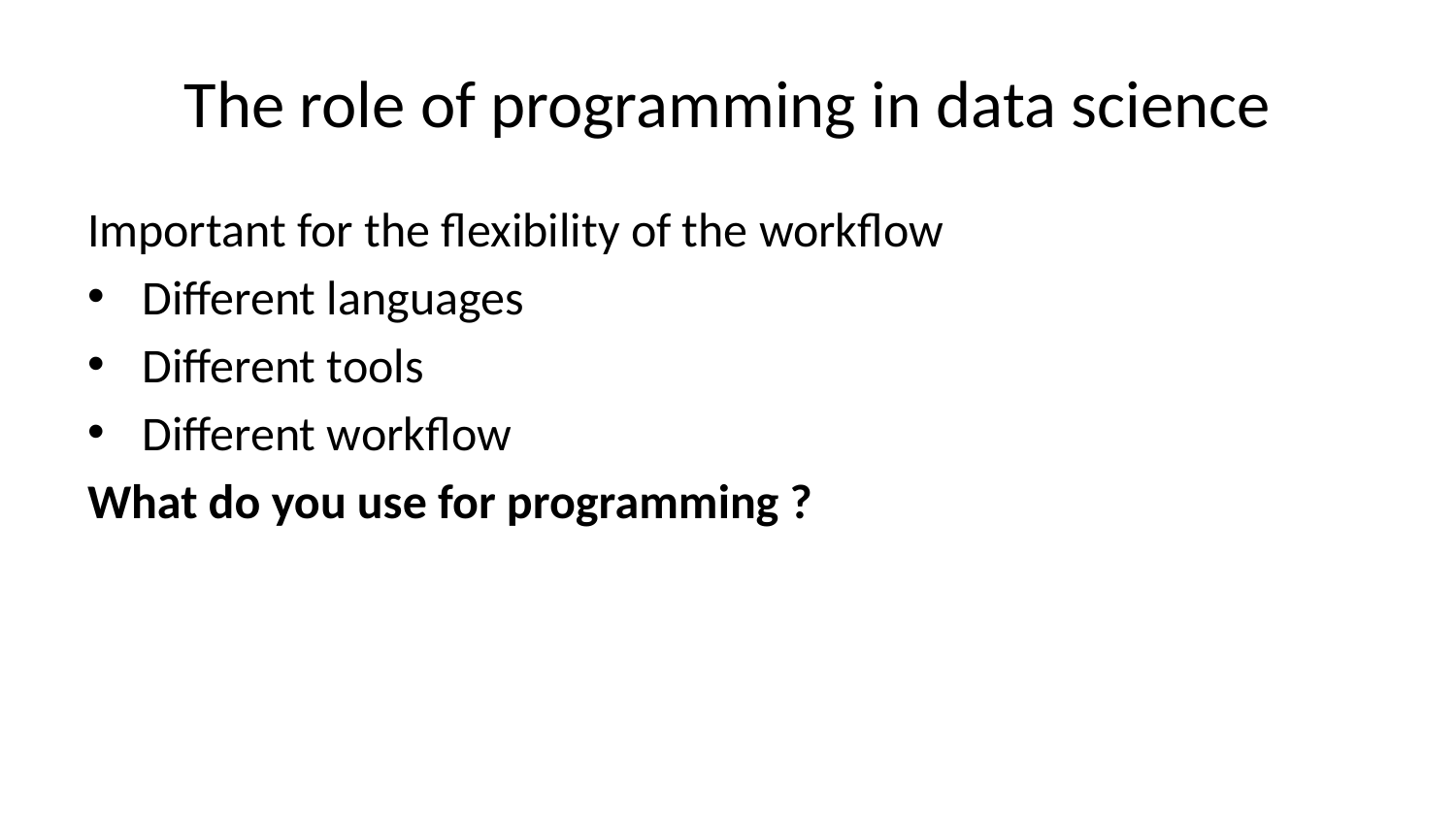

# The role of programming in data science
Important for the flexibility of the workflow
Different languages
Different tools
Different workflow
What do you use for programming ?